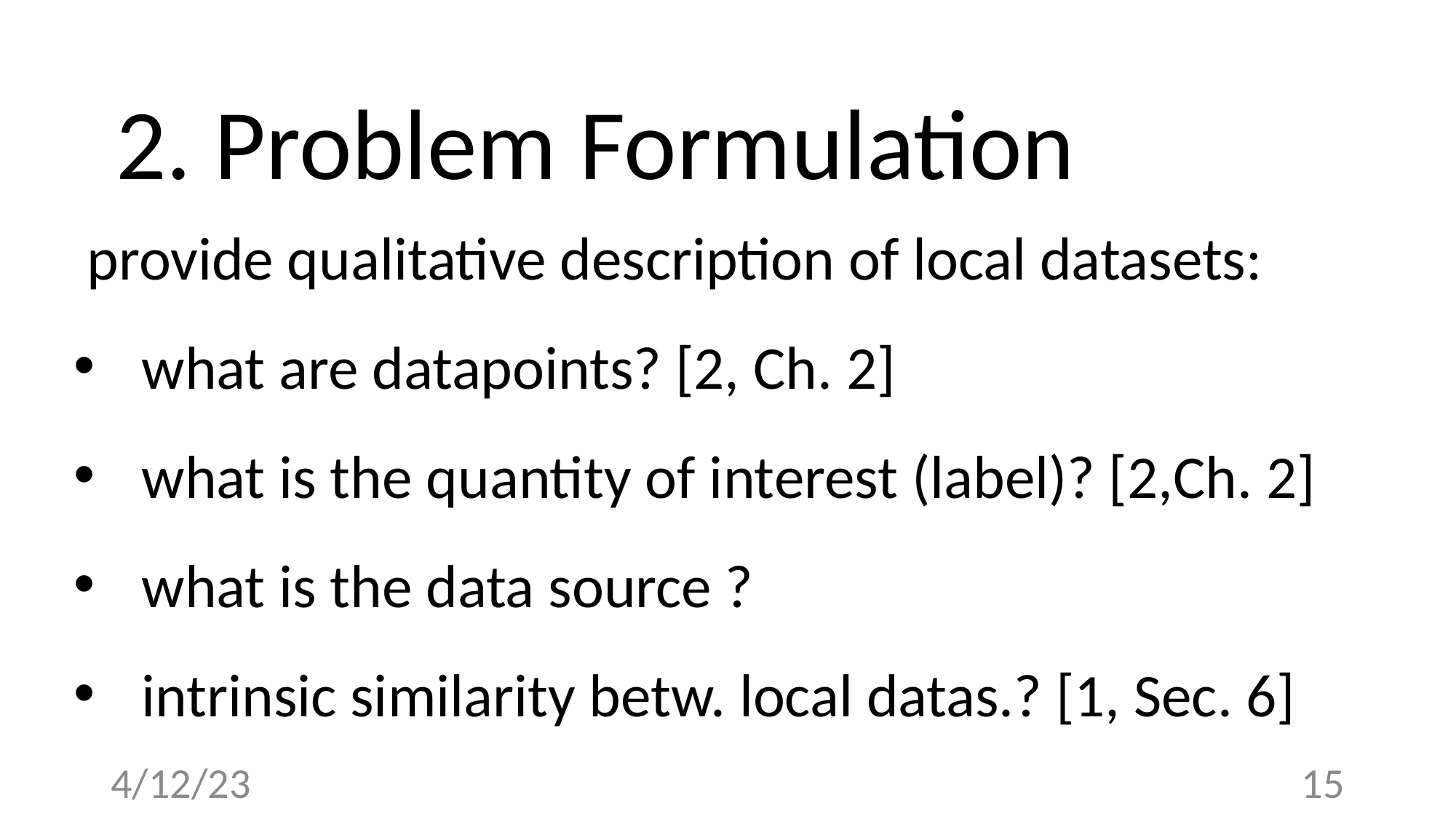

2. Problem Formulation
 provide qualitative description of local datasets:
what are datapoints? [2, Ch. 2]
what is the quantity of interest (label)? [2,Ch. 2]
what is the data source ?
intrinsic similarity betw. local datas.? [1, Sec. 6]

4/12/23
15